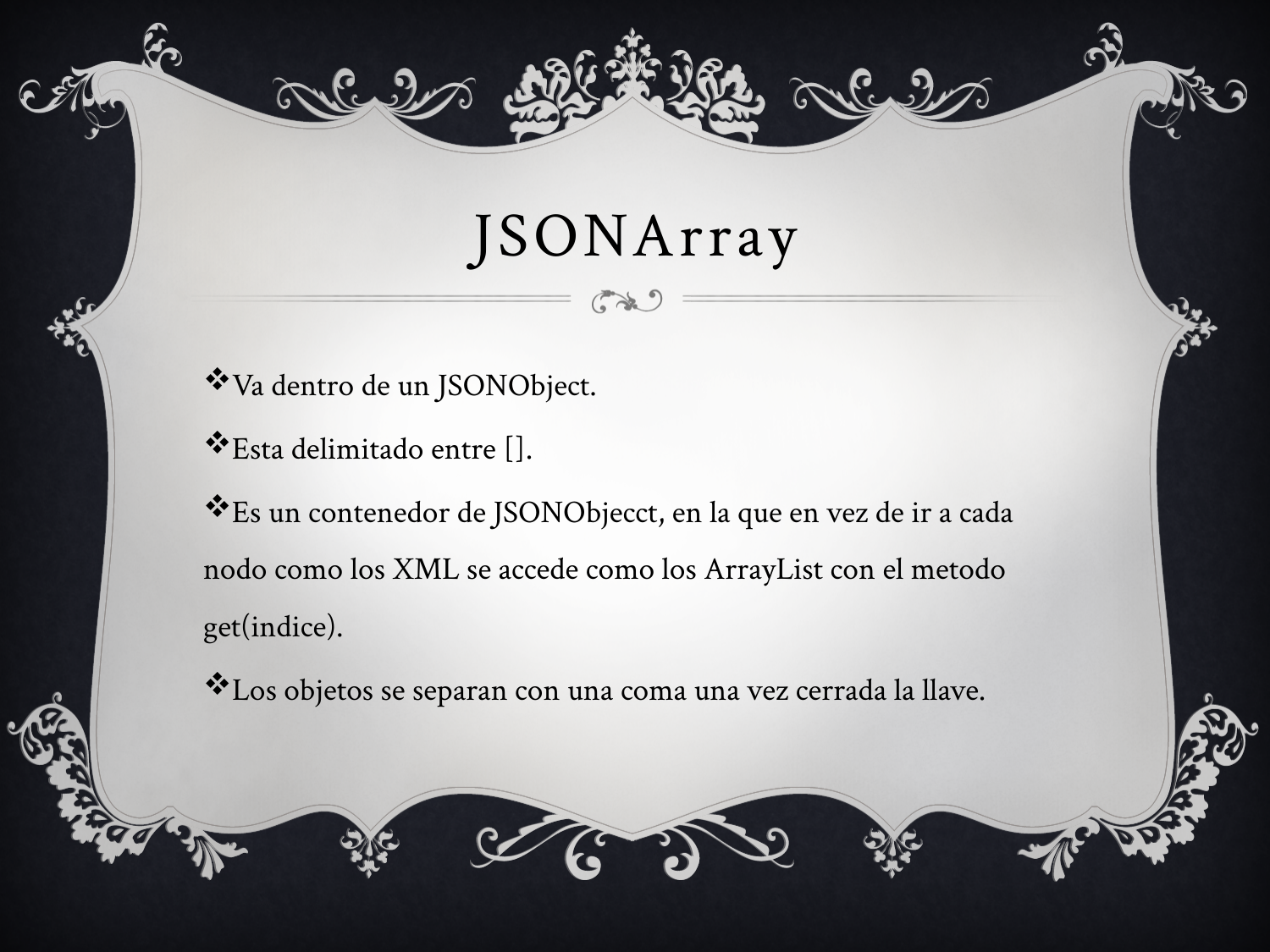

# JSONArray
Va dentro de un JSONObject.
Esta delimitado entre [].
Es un contenedor de JSONObjecct, en la que en vez de ir a cada nodo como los XML se accede como los ArrayList con el metodo get(indice).
Los objetos se separan con una coma una vez cerrada la llave.